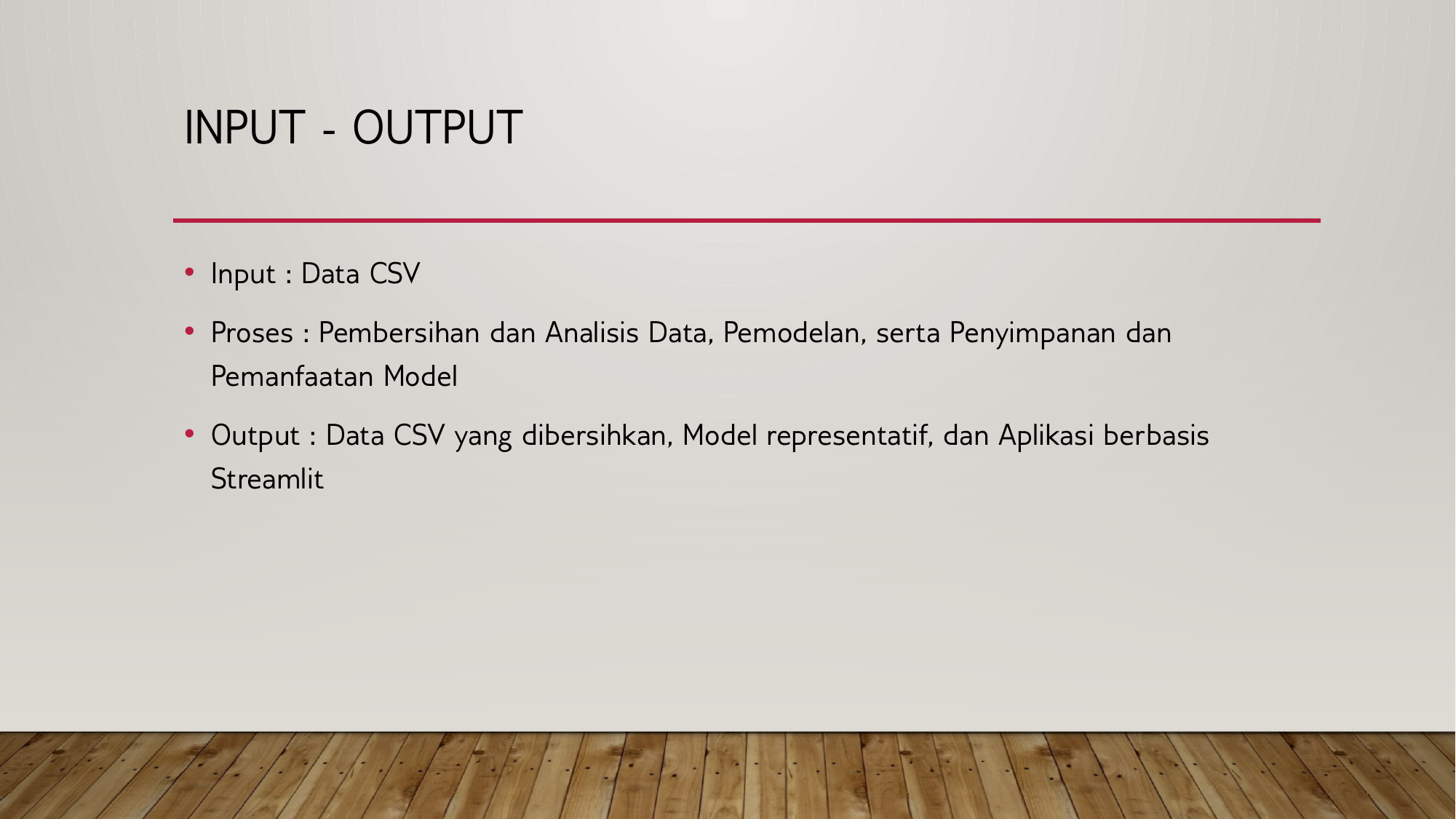

# Input - output
Input : Data CSV
Proses : Pembersihan dan Analisis Data, Pemodelan, serta Penyimpanan dan Pemanfaatan Model
Output : Data CSV yang dibersihkan, Model representatif, dan Aplikasi berbasis Streamlit